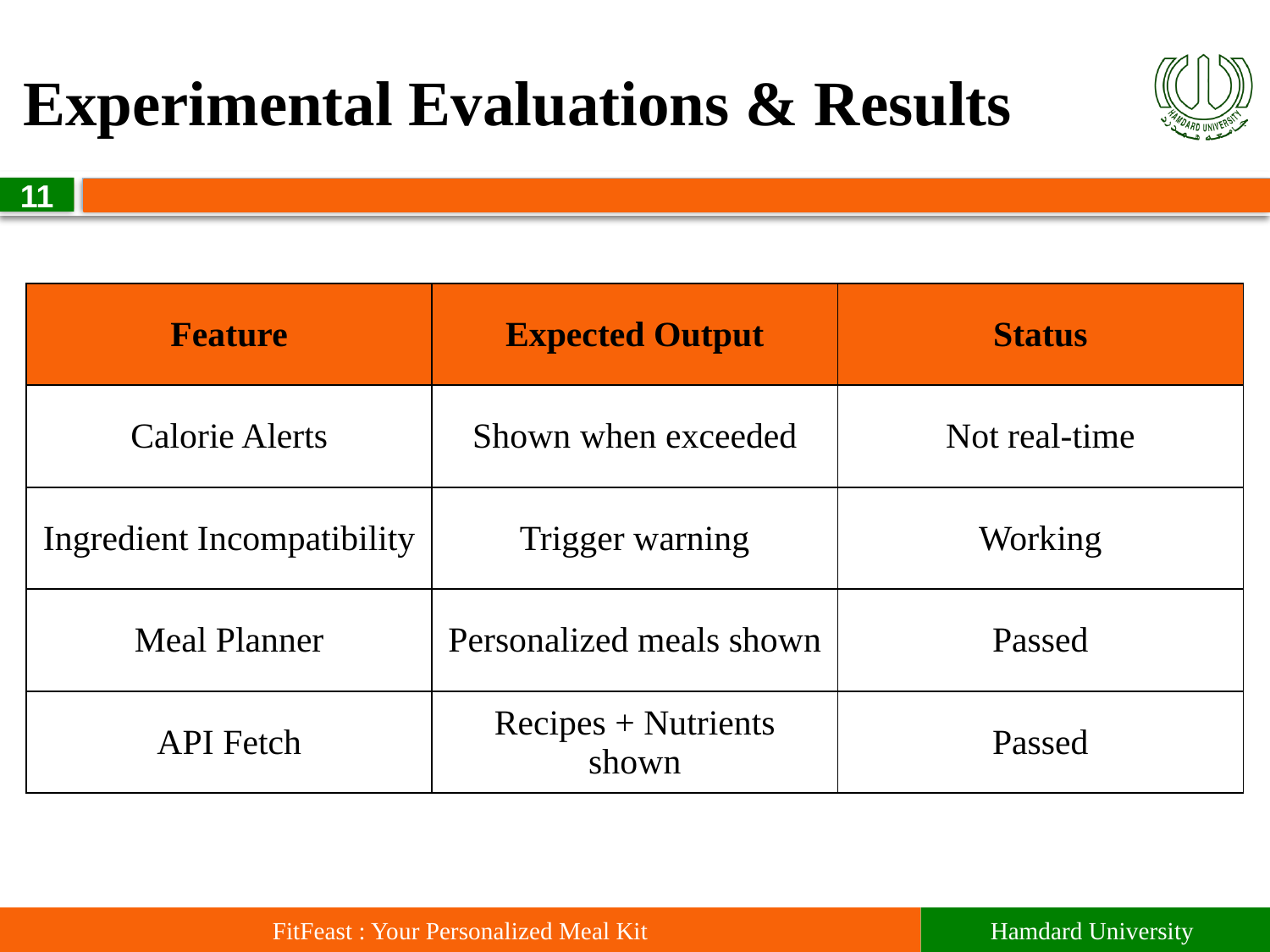

# Experimental Evaluations & Results
11
| Feature | Expected Output | Status |
| --- | --- | --- |
| Calorie Alerts | Shown when exceeded | Not real-time |
| Ingredient Incompatibility | Trigger warning | Working |
| Meal Planner | Personalized meals shown | Passed |
| API Fetch | Recipes + Nutrients shown | Passed |
Hamdard University
FitFeast : Your Personalized Meal Kit